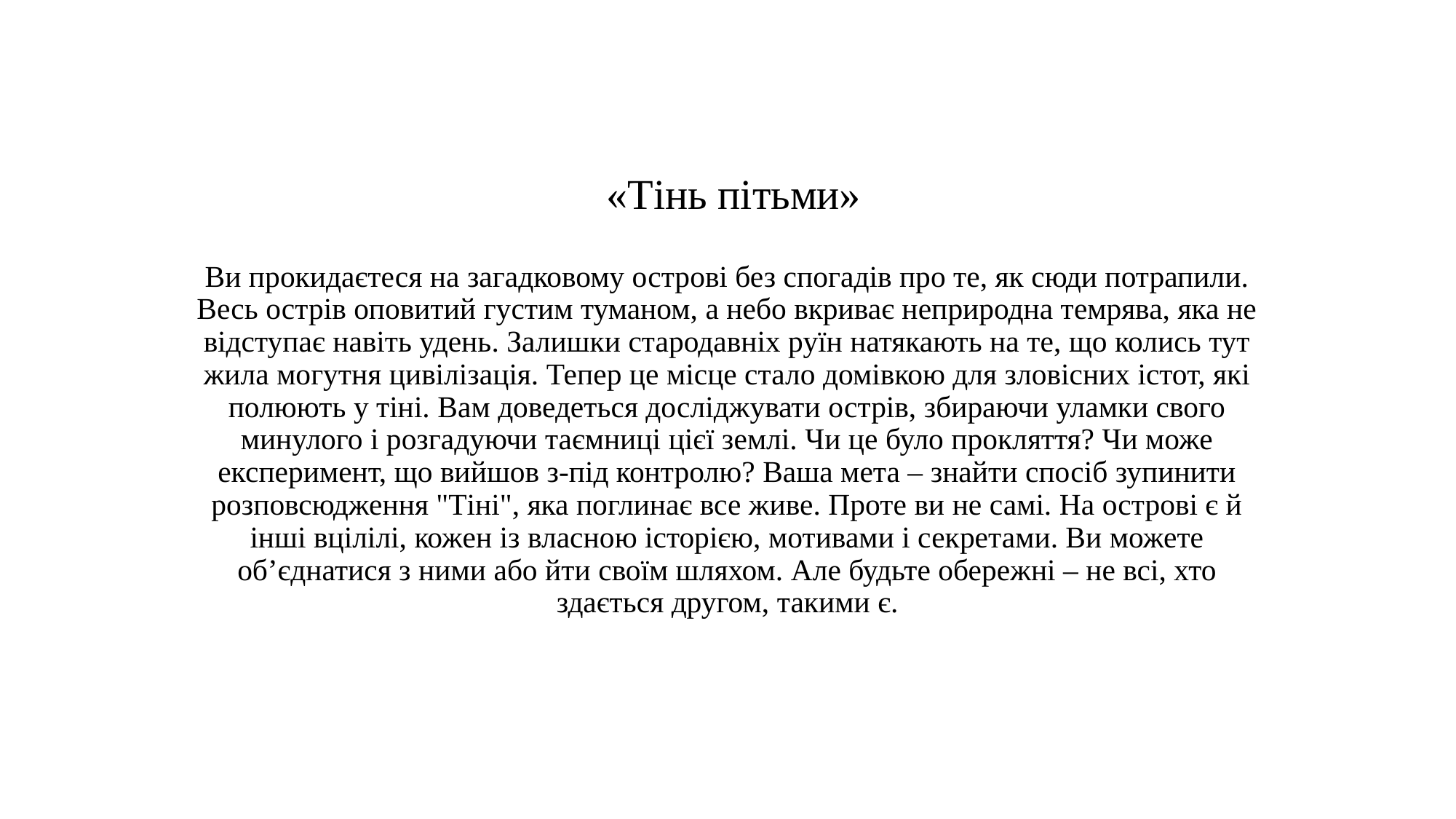

# «Тінь пітьми»
Ви прокидаєтеся на загадковому острові без спогадів про те, як сюди потрапили. Весь острів оповитий густим туманом, а небо вкриває неприродна темрява, яка не відступає навіть удень. Залишки стародавніх руїн натякають на те, що колись тут жила могутня цивілізація. Тепер це місце стало домівкою для зловісних істот, які полюють у тіні. Вам доведеться досліджувати острів, збираючи уламки свого минулого і розгадуючи таємниці цієї землі. Чи це було прокляття? Чи може експеримент, що вийшов з-під контролю? Ваша мета – знайти спосіб зупинити розповсюдження "Тіні", яка поглинає все живе. Проте ви не самі. На острові є й інші вцілілі, кожен із власною історією, мотивами і секретами. Ви можете об’єднатися з ними або йти своїм шляхом. Але будьте обережні – не всі, хто здається другом, такими є.